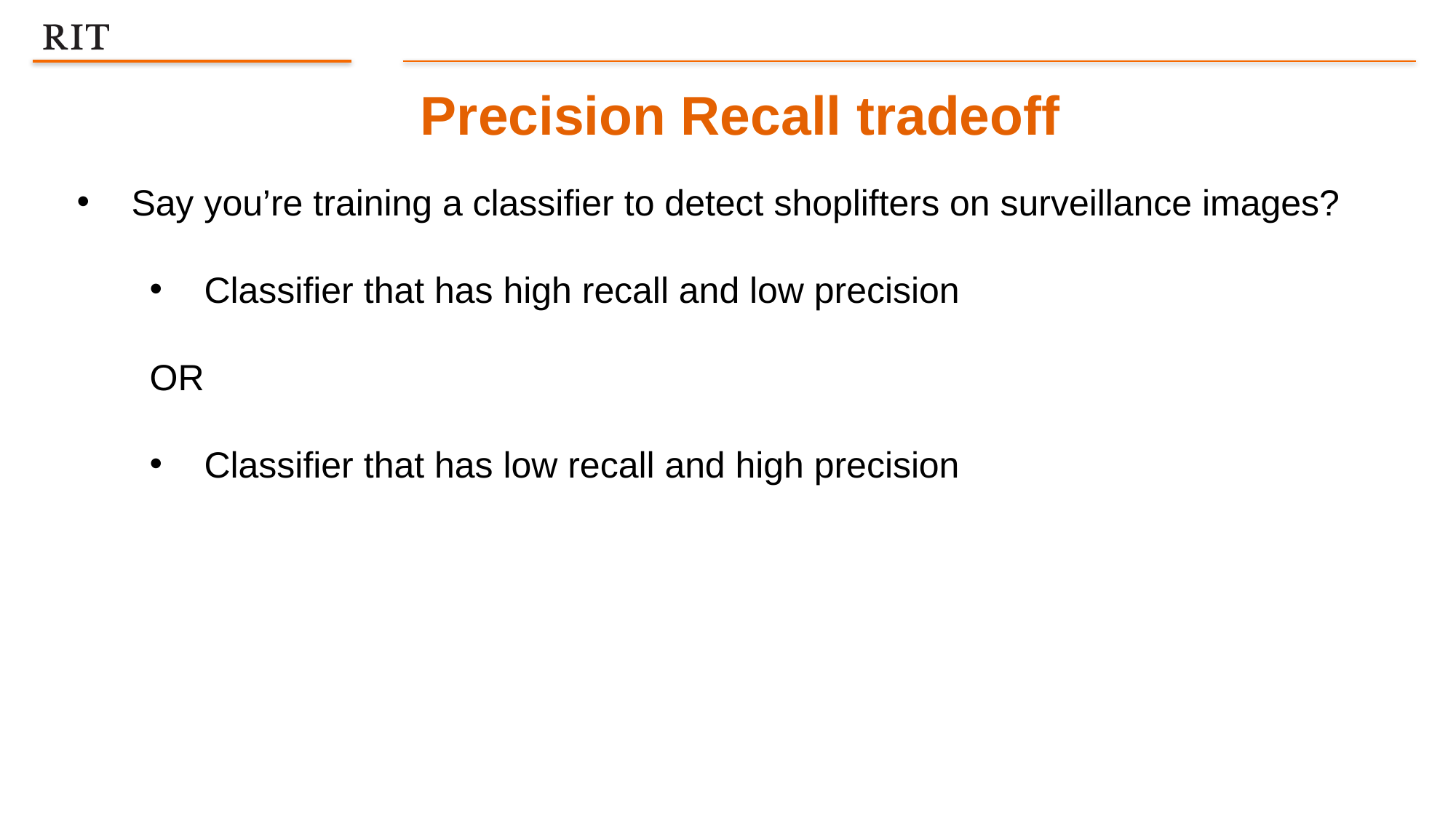

Precision Recall tradeoff
Say you’re training a classifier to detect shoplifters on surveillance images?

Classifier that has high recall and low precision

OR

Classifier that has low recall and high precision